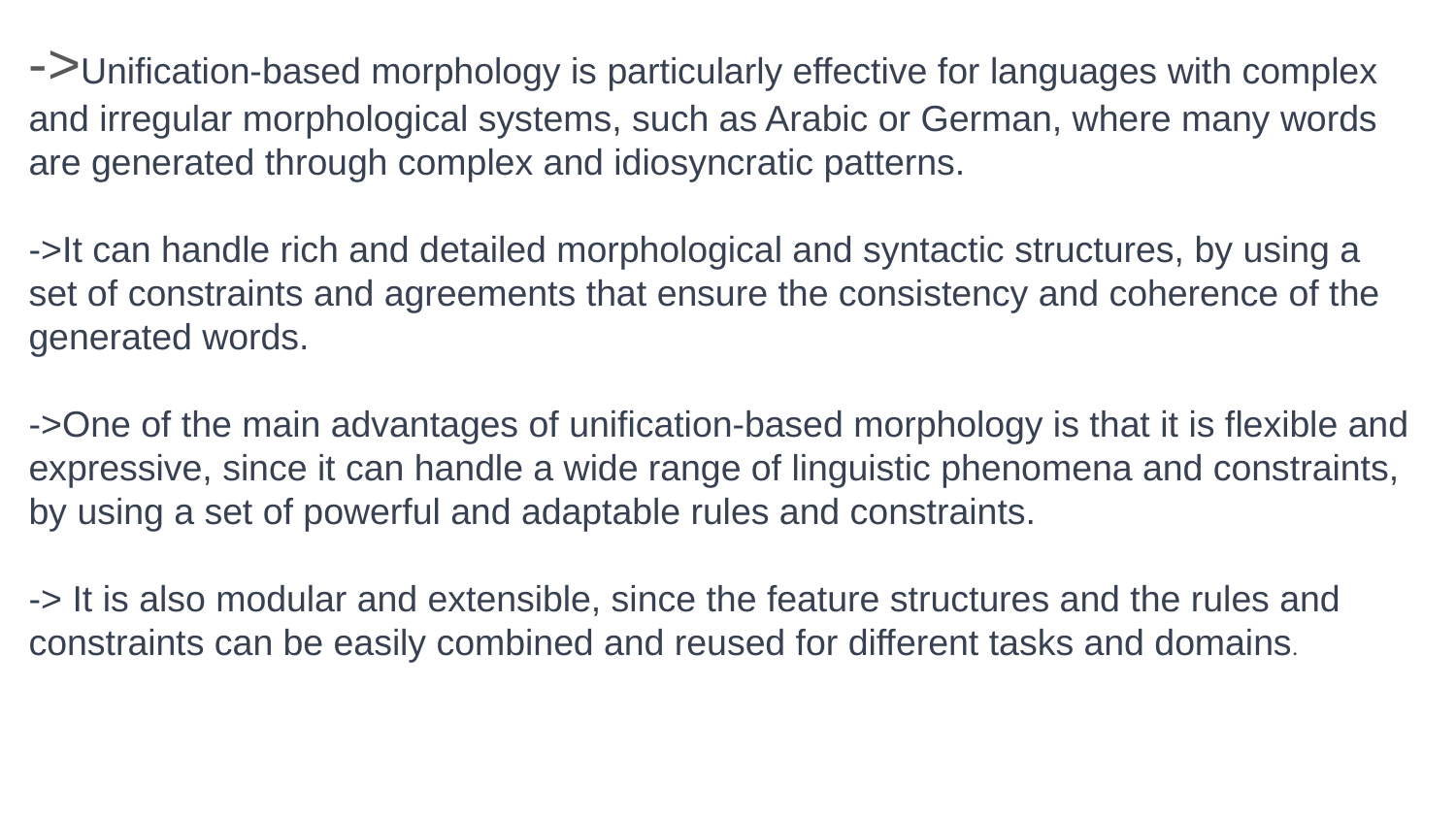

->Unification-based morphology is particularly effective for languages with complex and irregular morphological systems, such as Arabic or German, where many words are generated through complex and idiosyncratic patterns.

->It can handle rich and detailed morphological and syntactic structures, by using a set of constraints and agreements that ensure the consistency and coherence of the generated words.

->One of the main advantages of unification-based morphology is that it is flexible and expressive, since it can handle a wide range of linguistic phenomena and constraints, by using a set of powerful and adaptable rules and constraints.

-> It is also modular and extensible, since the feature structures and the rules and constraints can be easily combined and reused for different tasks and domains.